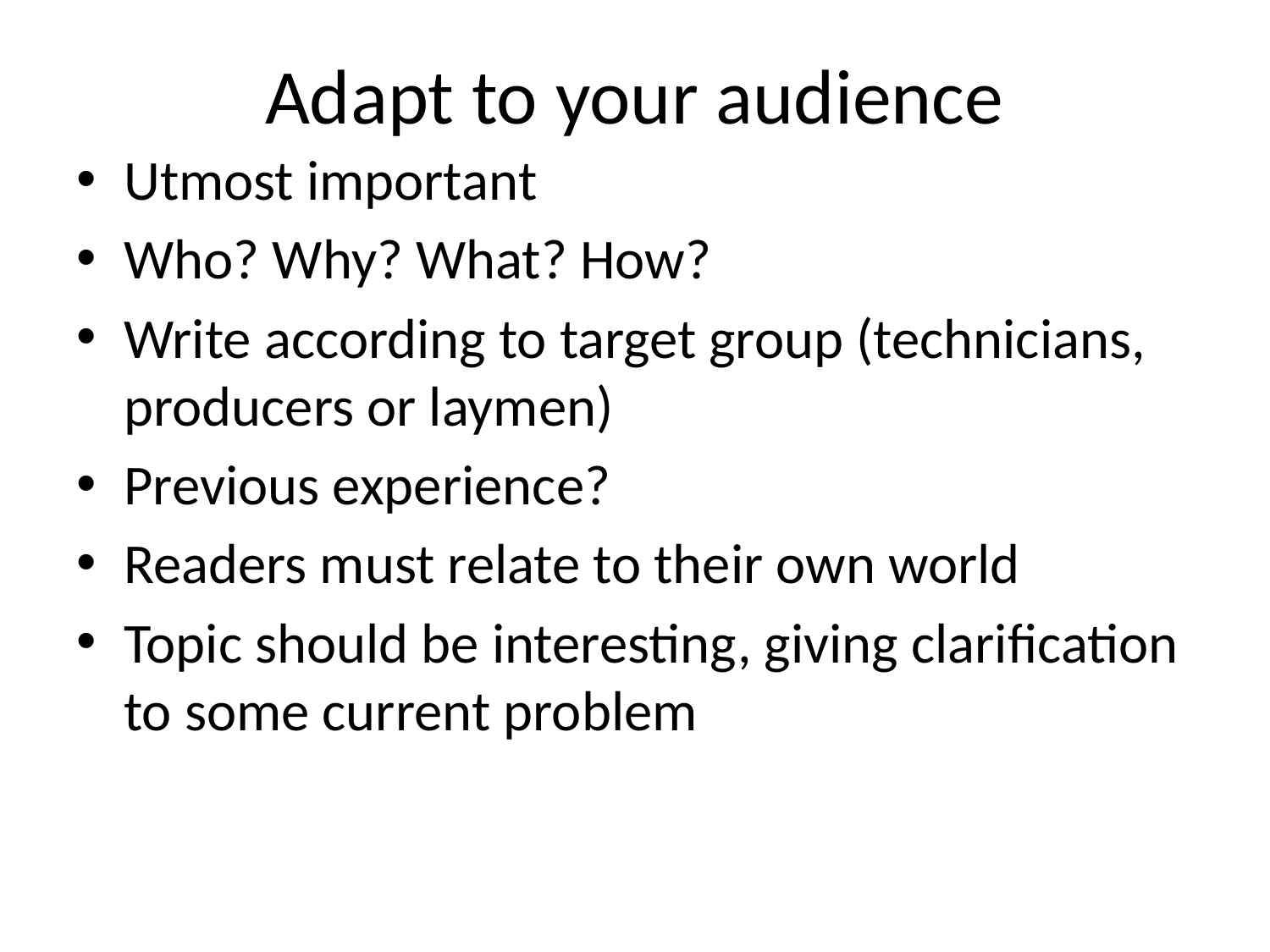

# Adapt to your audience
Utmost important
Who? Why? What? How?
Write according to target group (technicians, producers or laymen)
Previous experience?
Readers must relate to their own world
Topic should be interesting, giving clarification to some current problem